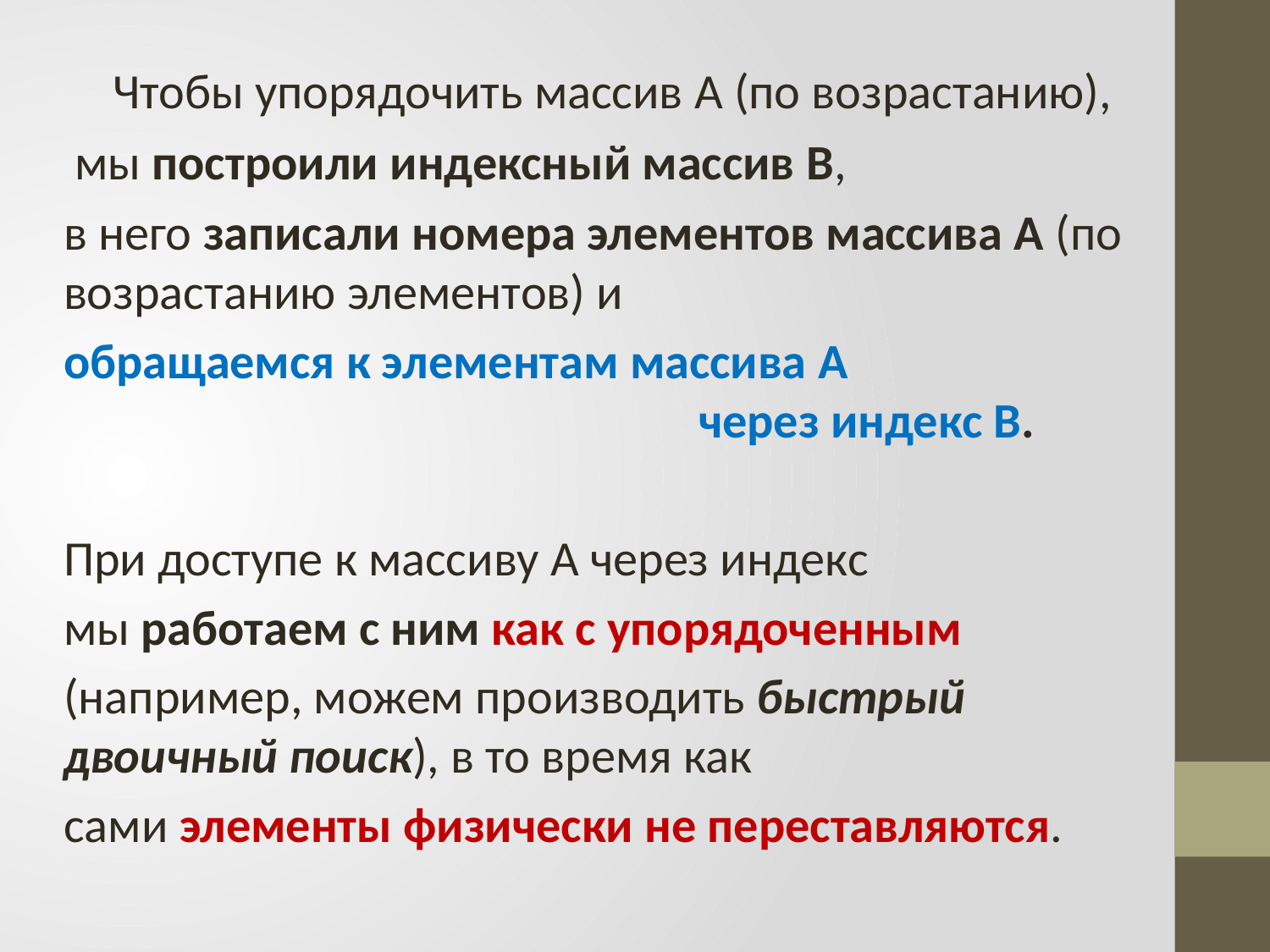

Чтобы упорядочить массив А (по возрастанию),
 мы построили индексный массив В,
в него записали номера элементов массива А (по возрастанию элементов) и
обращаемся к элементам массива А
					через индекс В.

При доступе к массиву А через индекс
мы работаем с ним как с упорядоченным
(например, можем производить быстрый двоичный поиск), в то время как
сами элементы физически не переставляются.